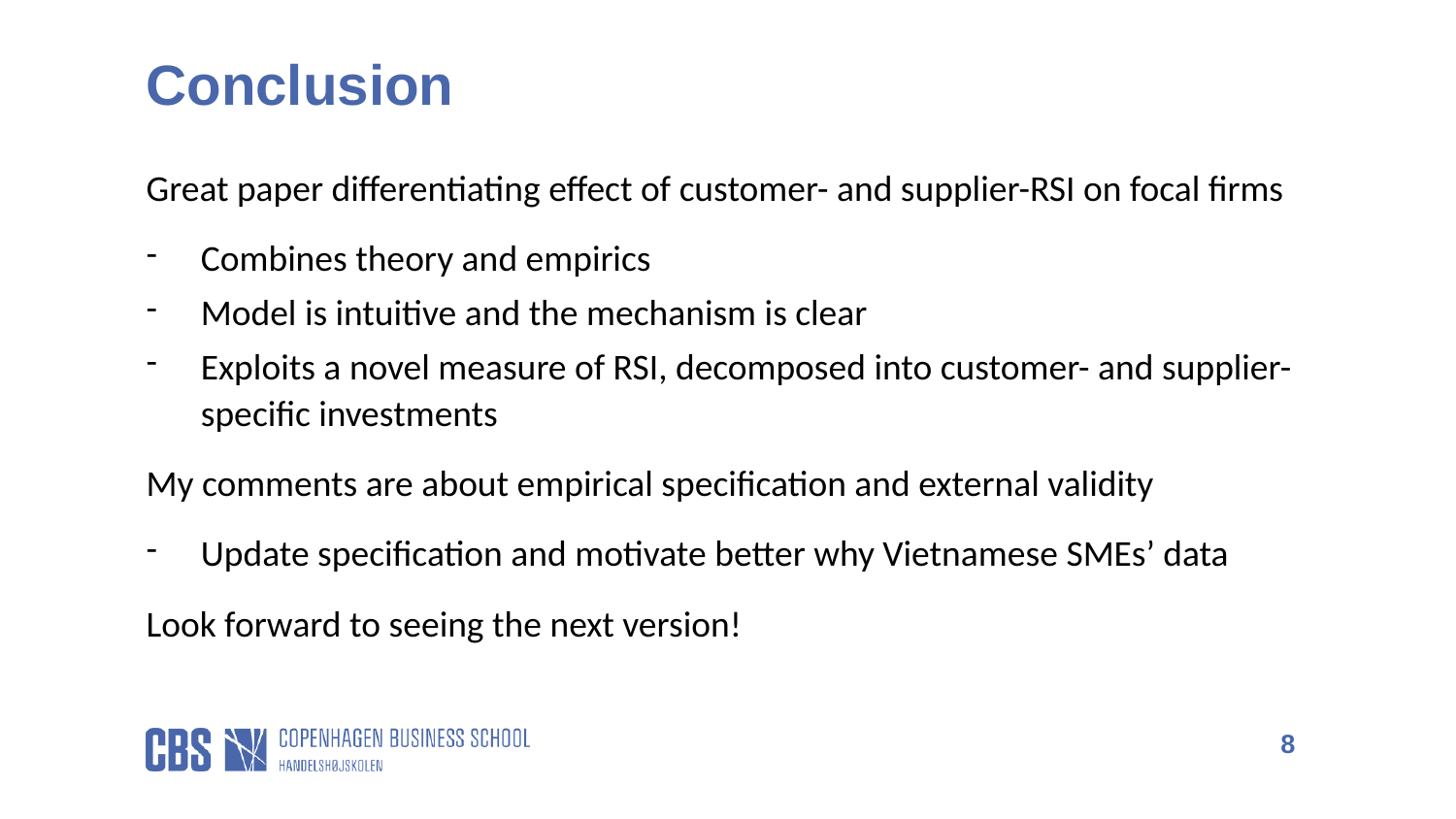

Conclusion
Great paper differentiating effect of customer- and supplier-RSI on focal firms
Combines theory and empirics
Model is intuitive and the mechanism is clear
Exploits a novel measure of RSI, decomposed into customer- and supplier-specific investments
My comments are about empirical specification and external validity
Update specification and motivate better why Vietnamese SMEs’ data
Look forward to seeing the next version!